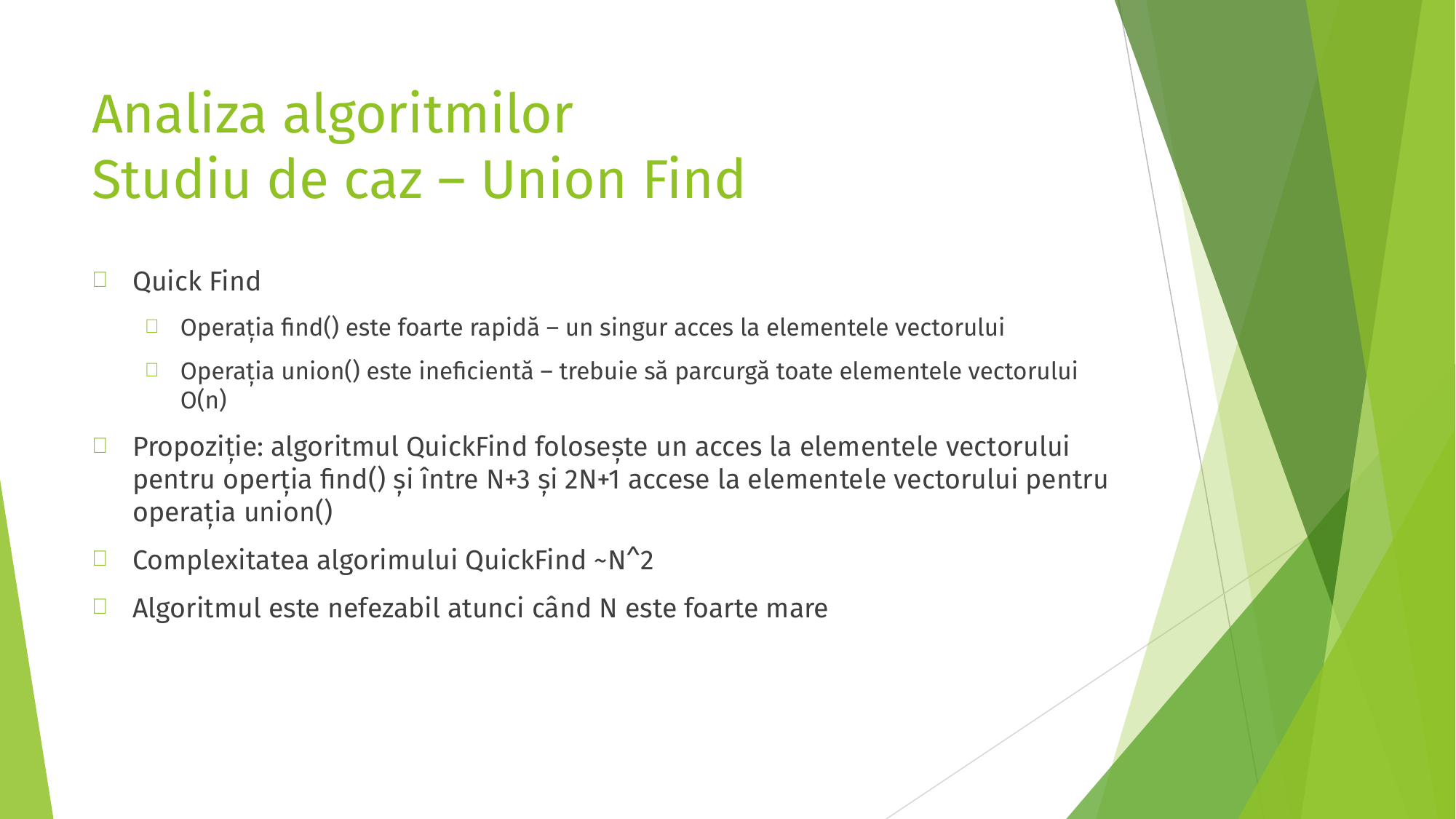

# Analiza algoritmilor Studiu de caz – Union Find
Quick Find
Operația find() este foarte rapidă – un singur acces la elementele vectorului
Operația union() este ineficientă – trebuie să parcurgă toate elementele vectorului O(n)
Propoziție: algoritmul QuickFind folosește un acces la elementele vectorului pentru operția find() și între N+3 și 2N+1 accese la elementele vectorului pentru operația union()
Complexitatea algorimului QuickFind ~N^2
Algoritmul este nefezabil atunci când N este foarte mare